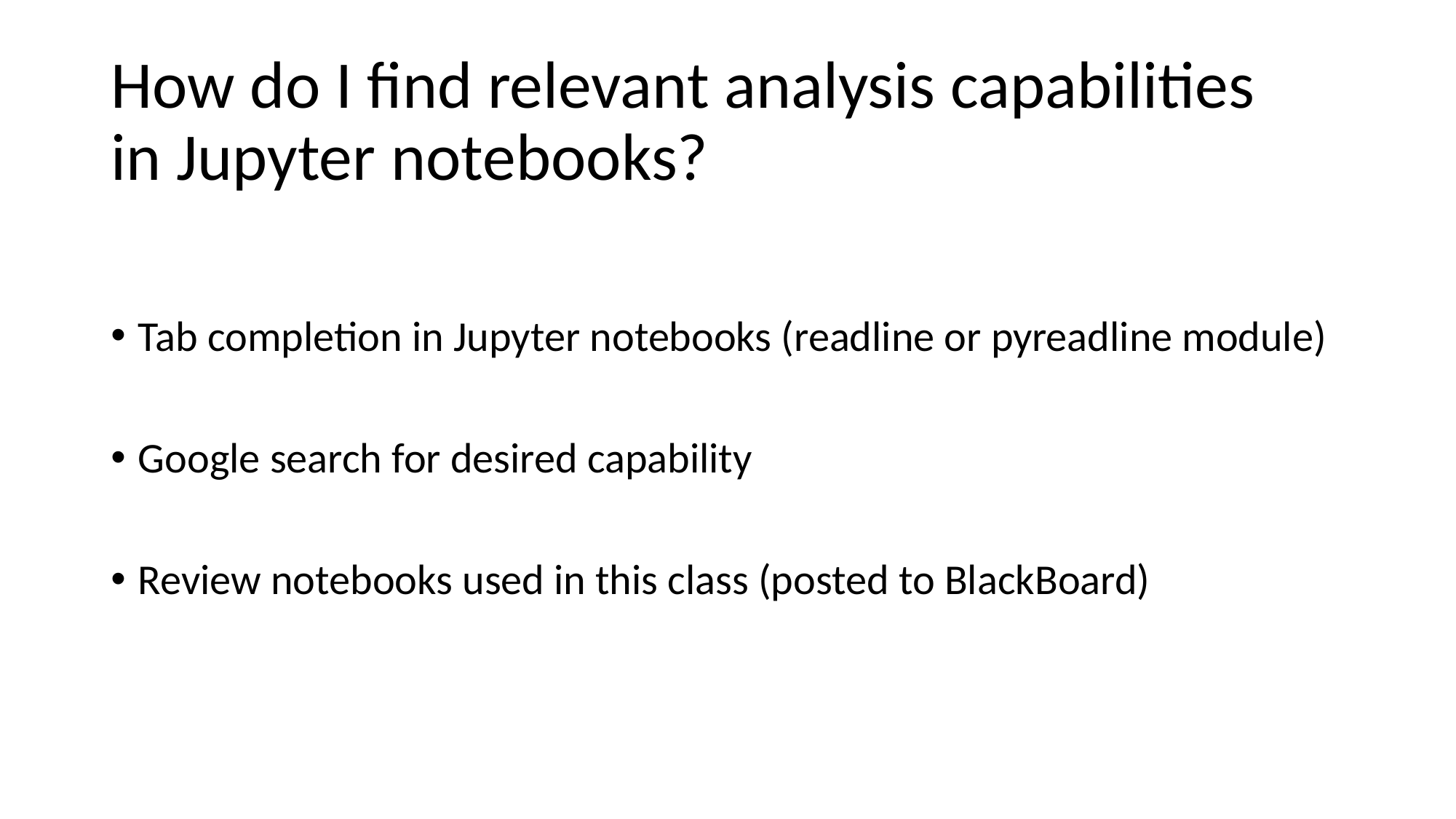

# How do I find relevant analysis capabilities in Jupyter notebooks?
Tab completion in Jupyter notebooks (readline or pyreadline module)

Google search for desired capability

Review notebooks used in this class (posted to BlackBoard)